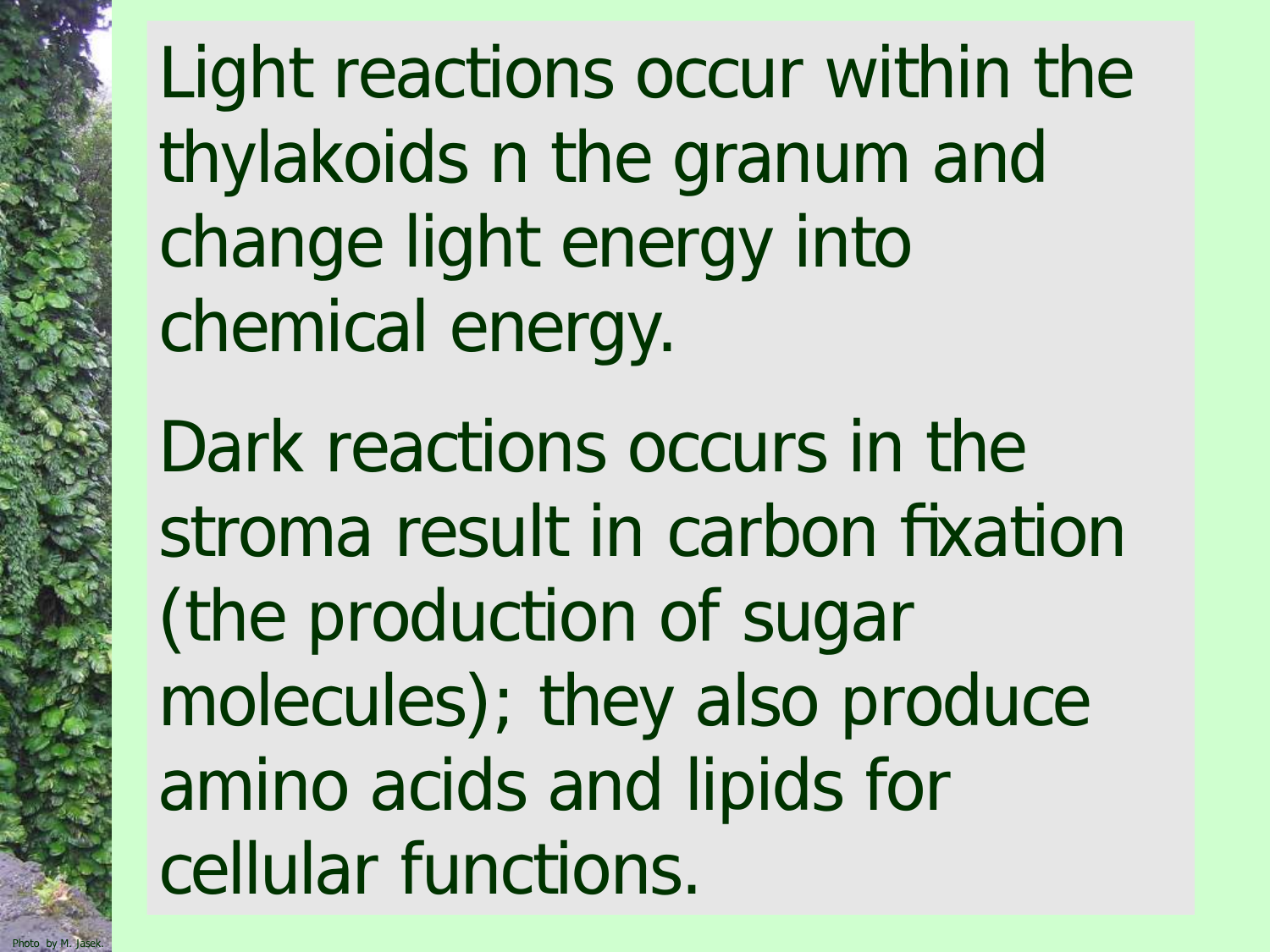

Light reactions occur within the thylakoids n the granum and change light energy into chemical energy.
Dark reactions occurs in the stroma result in carbon fixation (the production of sugar molecules); they also produce amino acids and lipids for cellular functions.